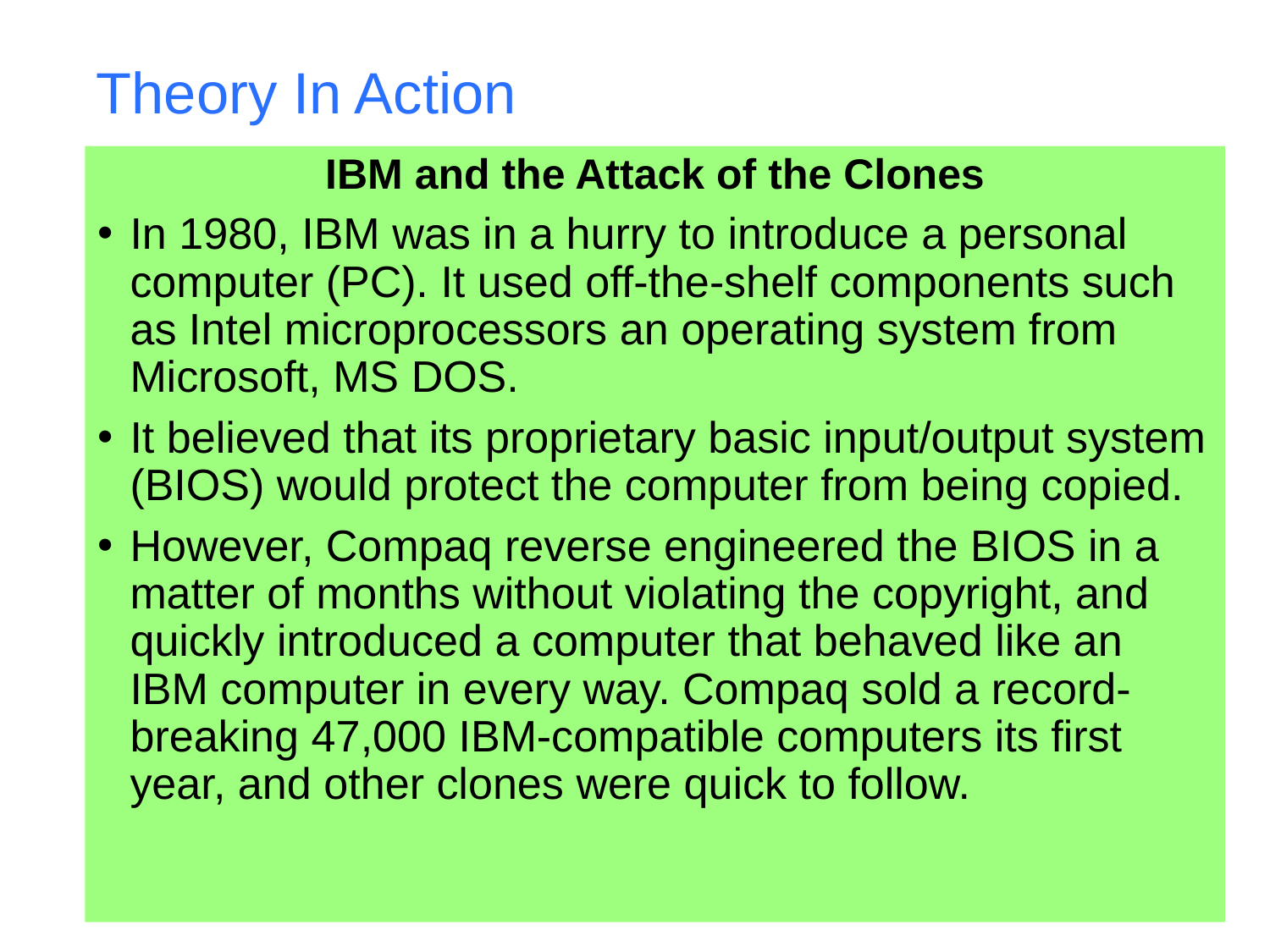

Theory In Action
IBM and the Attack of the Clones
In 1980, IBM was in a hurry to introduce a personal computer (PC). It used off-the-shelf components such as Intel microprocessors an operating system from Microsoft, MS DOS.
It believed that its proprietary basic input/output system (BIOS) would protect the computer from being copied.
However, Compaq reverse engineered the BIOS in a matter of months without violating the copyright, and quickly introduced a computer that behaved like an IBM computer in every way. Compaq sold a record-breaking 47,000 IBM-compatible computers its first year, and other clones were quick to follow.